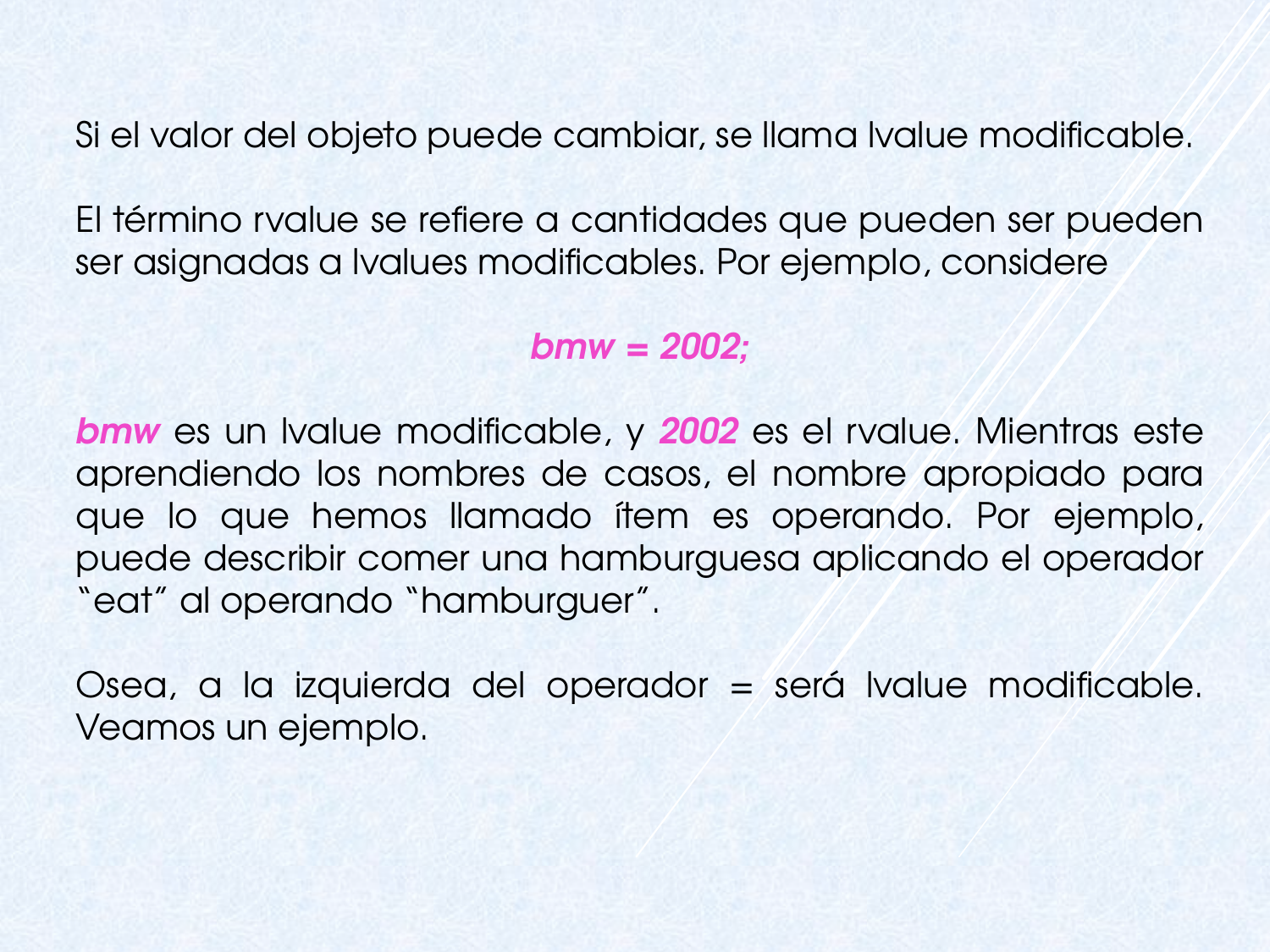

Si el valor del objeto puede cambiar, se llama lvalue modificable.

El término rvalue se refiere a cantidades que pueden ser pueden ser asignadas a lvalues modificables. Por ejemplo, considere

bmw = 2002;

bmw es un lvalue modificable, y 2002 es el rvalue. Mientras este aprendiendo los nombres de casos, el nombre apropiado para que lo que hemos llamado ítem es operando. Por ejemplo, puede describir comer una hamburguesa aplicando el operador “eat” al operando “hamburguer”.

Osea, a la izquierda del operador = será lvalue modificable. Veamos un ejemplo.